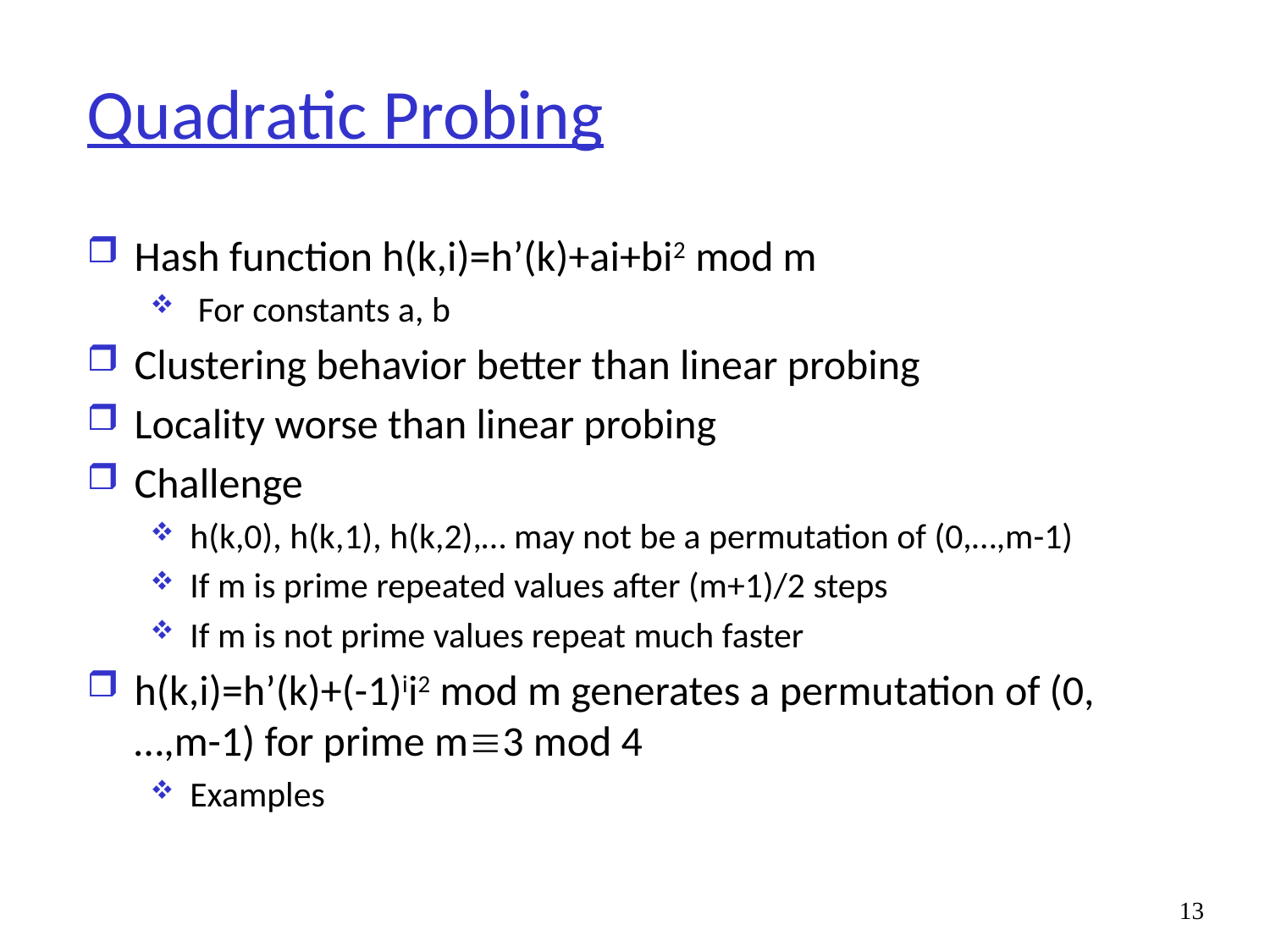

# Quadratic Probing
Hash function h(k,i)=h’(k)+ai+bi2 mod m
 For constants a, b
Clustering behavior better than linear probing
Locality worse than linear probing
Challenge
h(k,0), h(k,1), h(k,2),… may not be a permutation of (0,…,m-1)
If m is prime repeated values after (m+1)/2 steps
If m is not prime values repeat much faster
h(k,i)=h’(k)+(-1)ii2 mod m generates a permutation of (0,…,m-1) for prime m≡3 mod 4
Examples
13